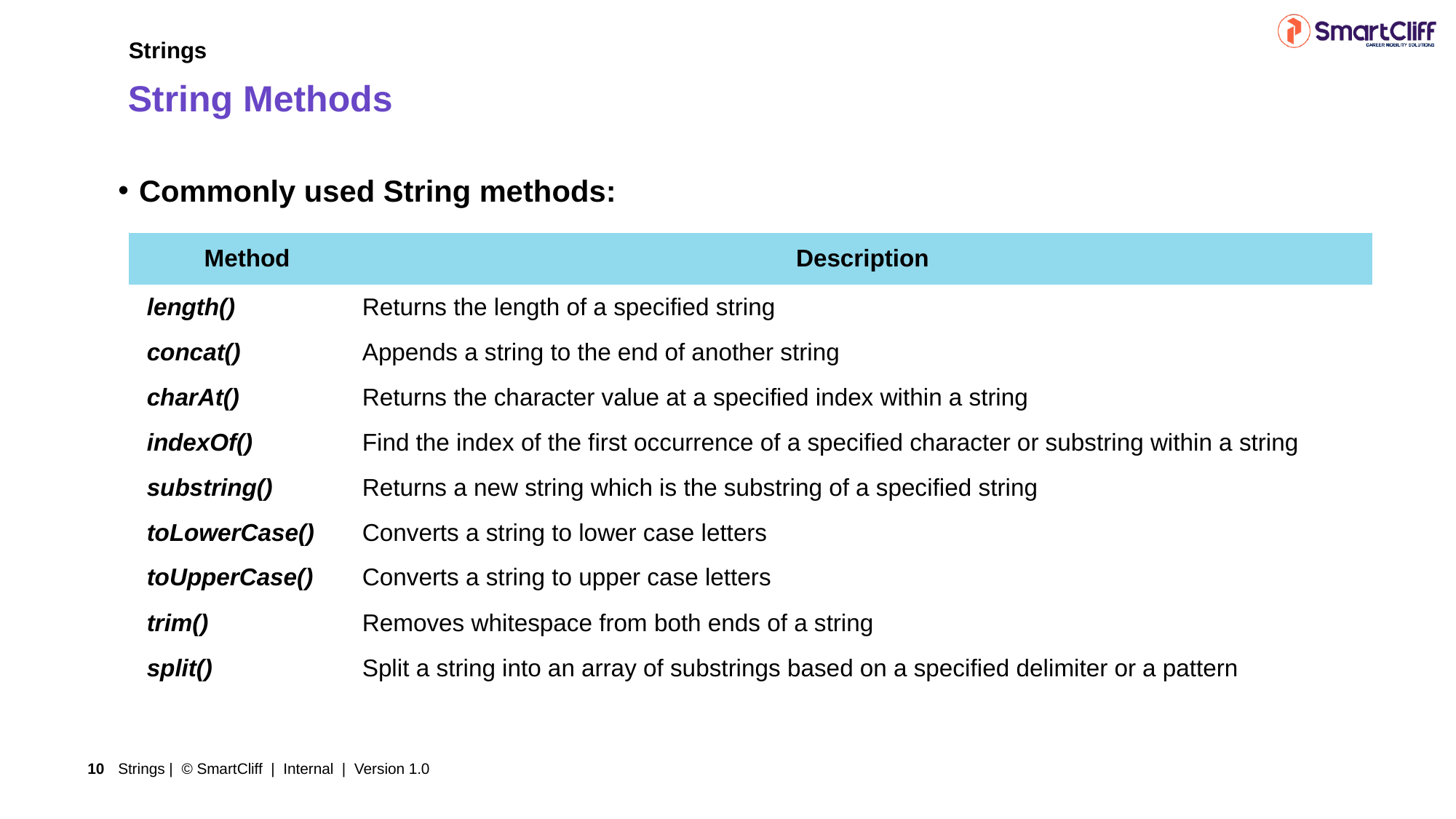

Strings
String Methods
Commonly used String methods:
| Method | Description |
| --- | --- |
| length() | Returns the length of a specified string |
| concat() | Appends a string to the end of another string |
| charAt() | Returns the character value at a specified index within a string |
| indexOf() | Find the index of the first occurrence of a specified character or substring within a string |
| substring() | Returns a new string which is the substring of a specified string |
| toLowerCase() | Converts a string to lower case letters |
| toUpperCase() | Converts a string to upper case letters |
| trim() | Removes whitespace from both ends of a string |
| split() | Split a string into an array of substrings based on a specified delimiter or a pattern |
Strings |  © SmartCliff  |  Internal  |  Version 1.0
10